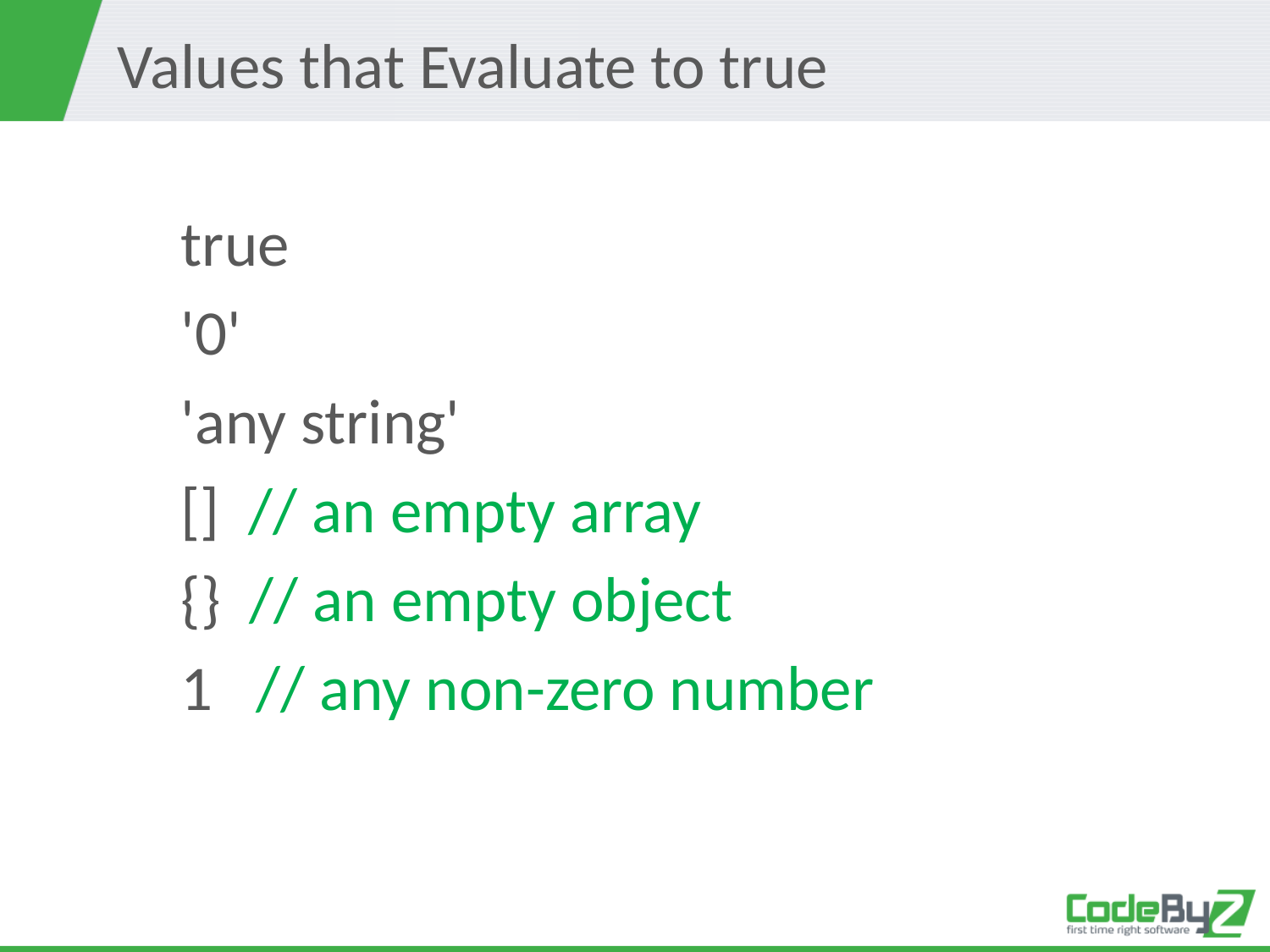

# Values that Evaluate to true
true
'0'
'any string'
[]  // an empty array
{}  // an empty object
1   // any non-zero number